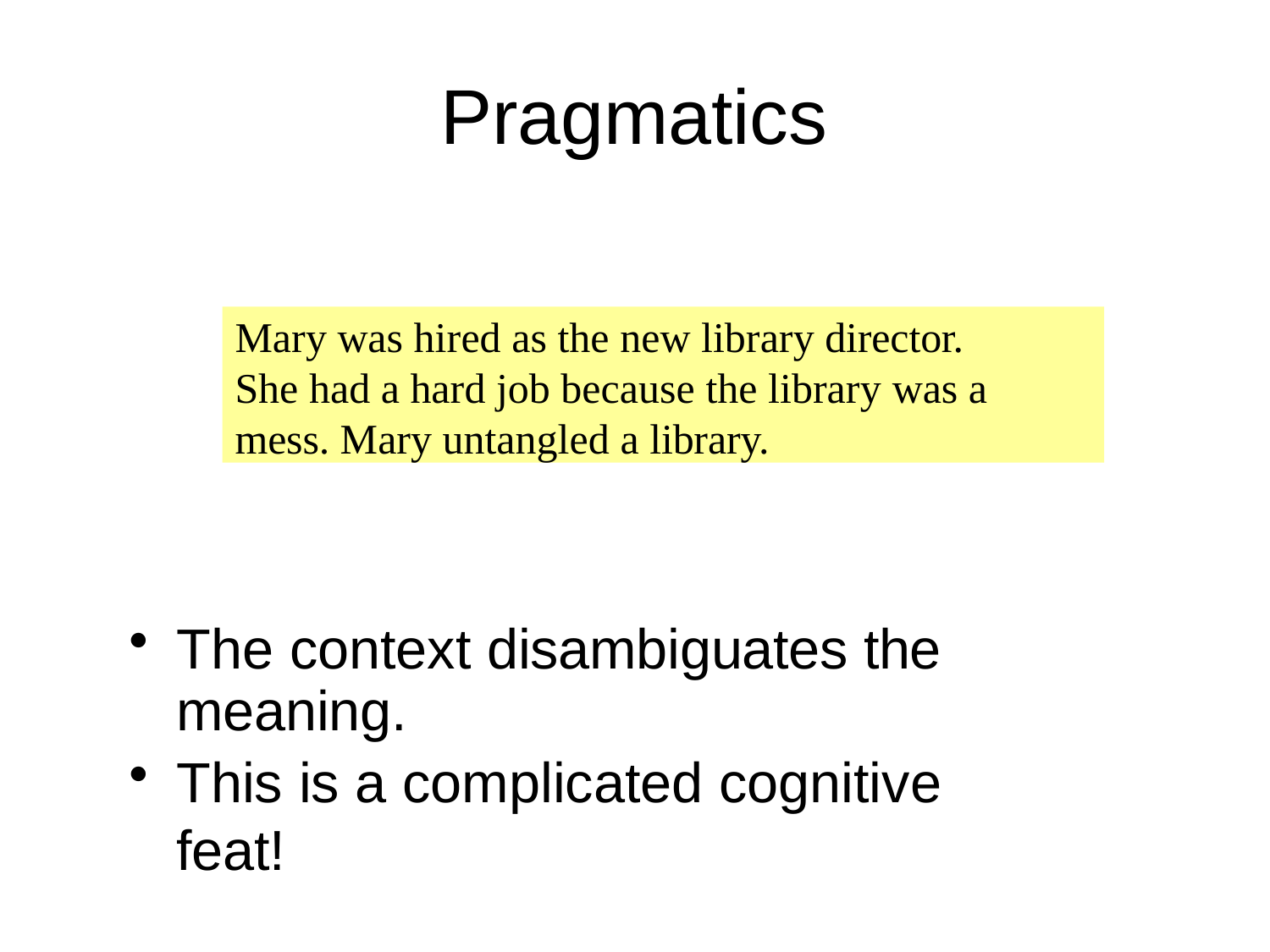

# Pragmatics
Mary was hired as the new library director.
She had a hard job because the library was a mess. Mary untangled a library.
The context disambiguates the meaning.
This is a complicated cognitive feat!